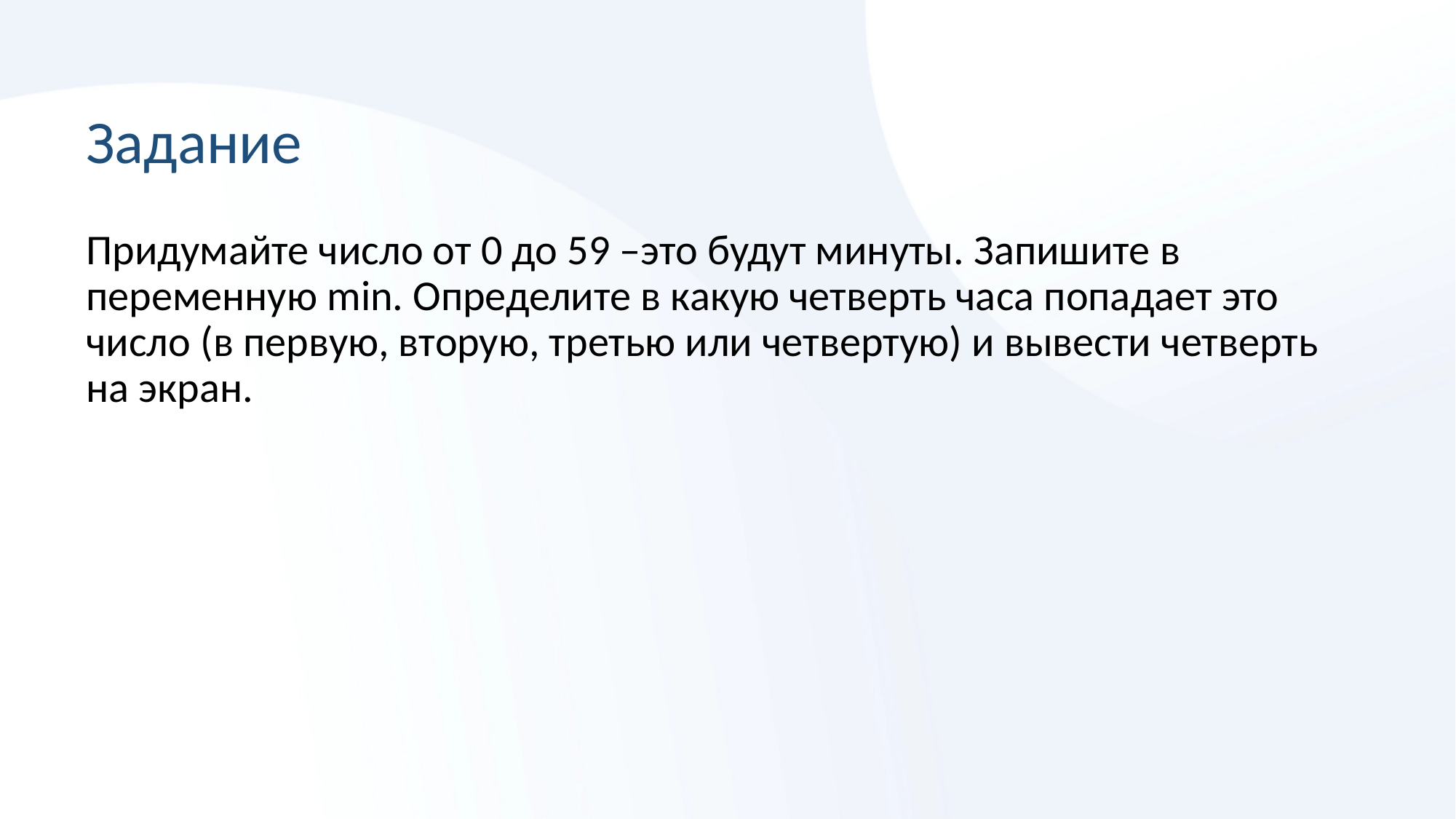

# Задание

Придумайте число от 0 до 59 –это будут минуты. Запишите в переменную min. Определите в какую четверть часа попадает это число (в первую, вторую, третью или четвертую) и вывести четверть на экран.